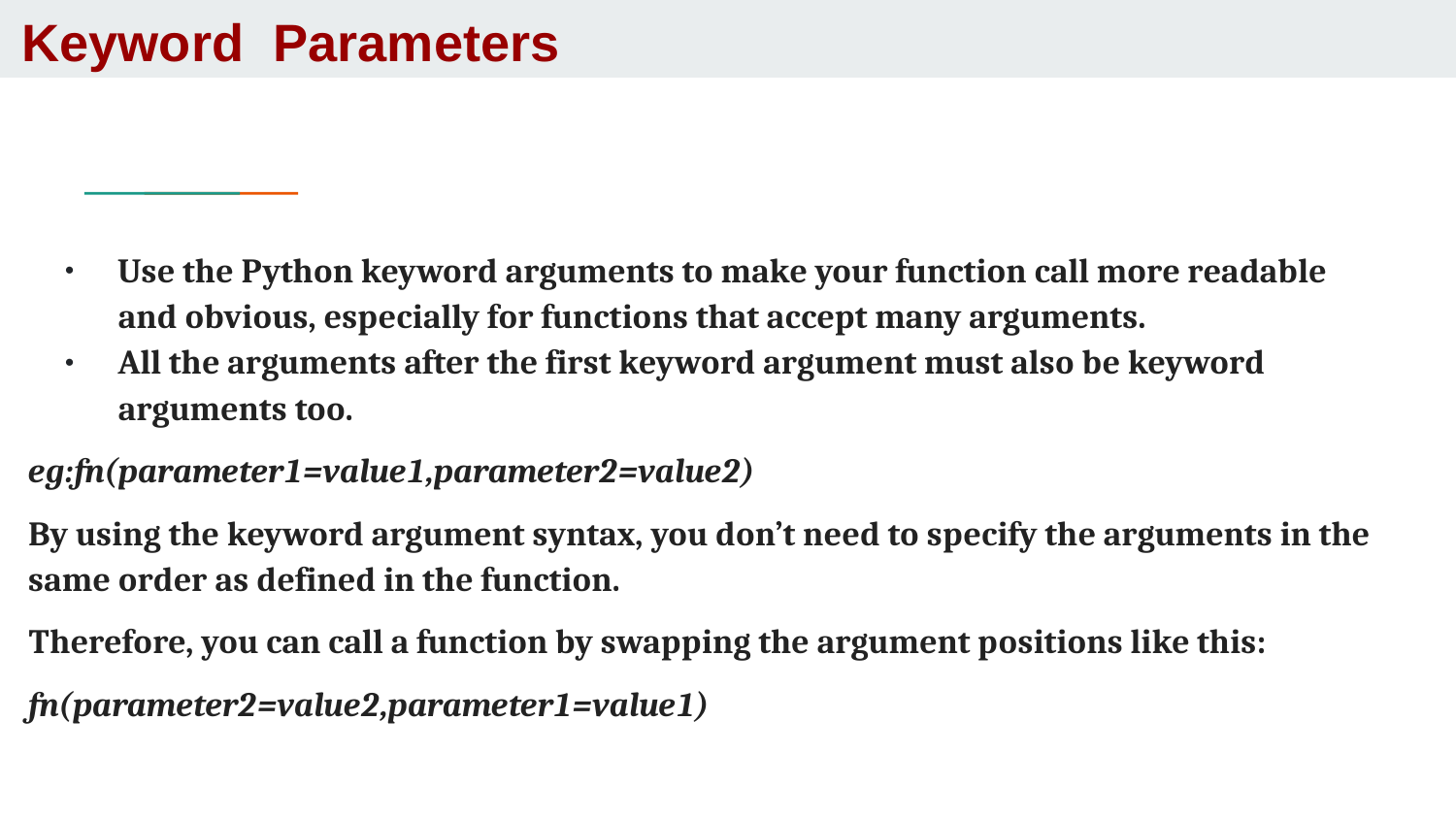

# Keyword  Parameters
Use the Python keyword arguments to make your function call more readable and obvious, especially for functions that accept many arguments.
All the arguments after the first keyword argument must also be keyword arguments too.
eg:fn(parameter1=value1,parameter2=value2)
By using the keyword argument syntax, you don’t need to specify the arguments in the same order as defined in the function.
Therefore, you can call a function by swapping the argument positions like this:
fn(parameter2=value2,parameter1=value1)